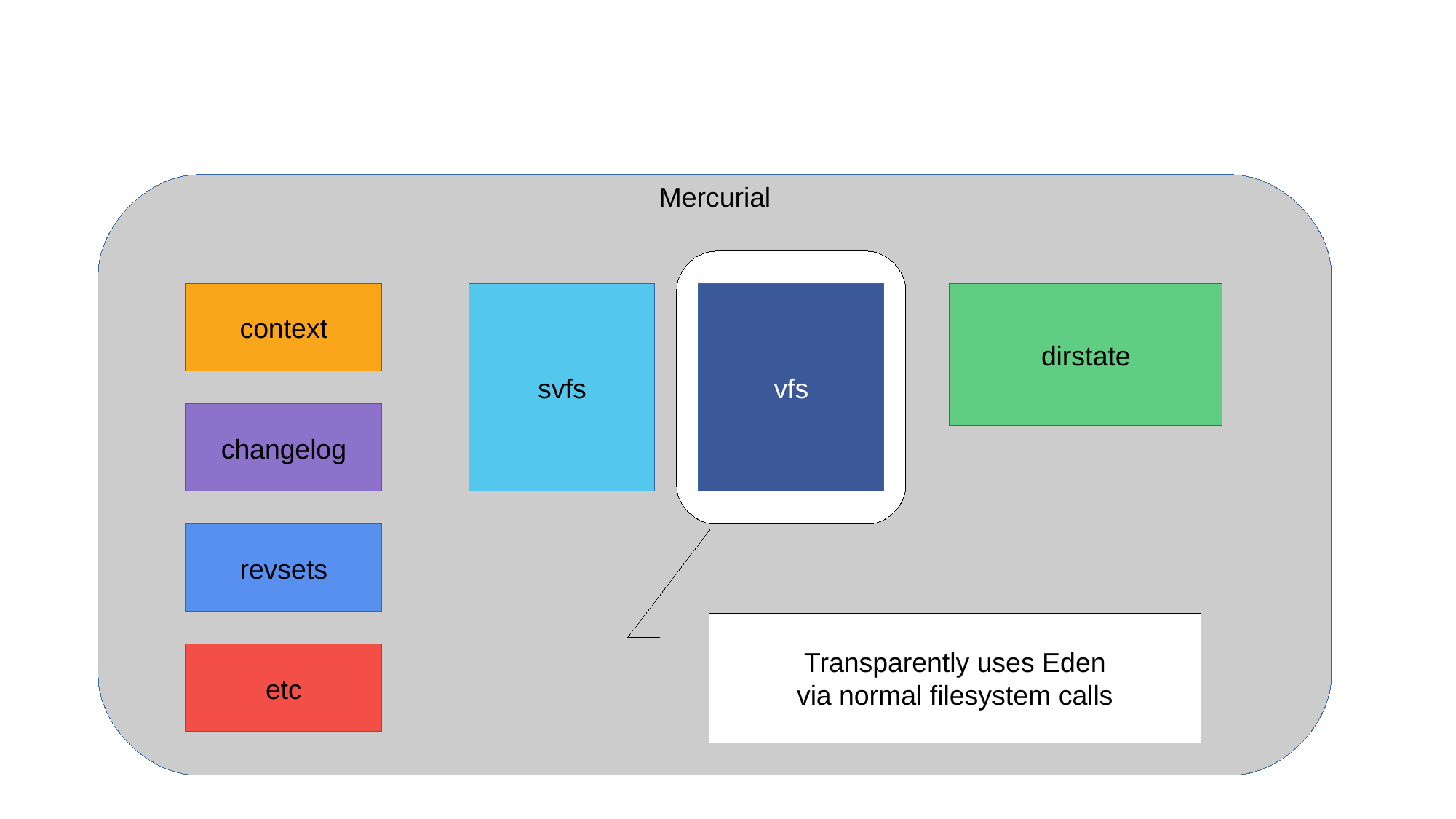

Mercurial

context
svfs
vfs
dirstate
changelog
revsets
Transparently uses Eden
via normal filesystem calls
etc